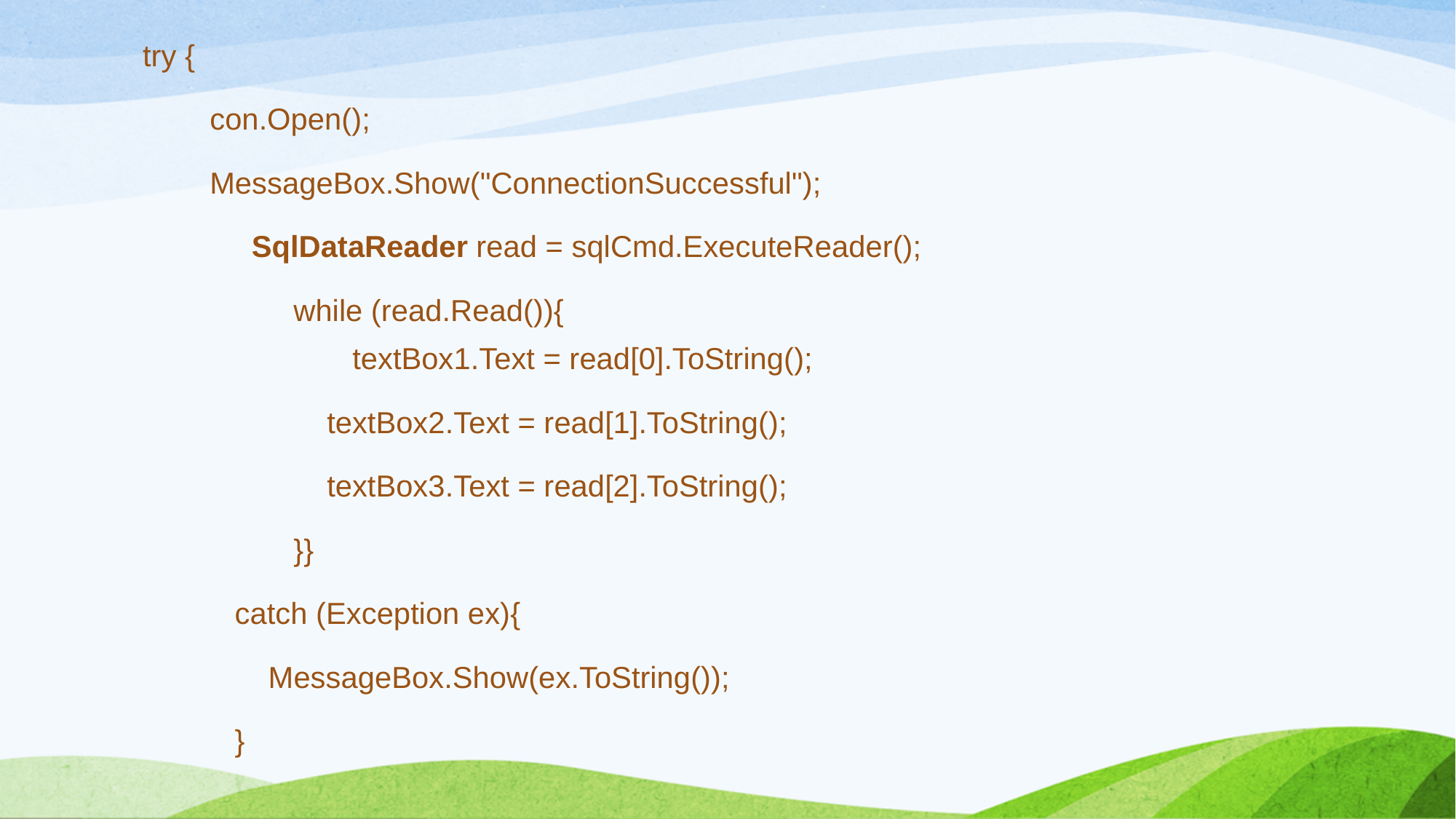

try {
         con.Open();
         MessageBox.Show("ConnectionSuccessful");
              SqlDataReader read = sqlCmd.ExecuteReader();
                   while (read.Read()){
             textBox1.Text = read[0].ToString();
                       textBox2.Text = read[1].ToString();
                       textBox3.Text = read[2].ToString();
                   }}
            catch (Exception ex){
                MessageBox.Show(ex.ToString());
            }